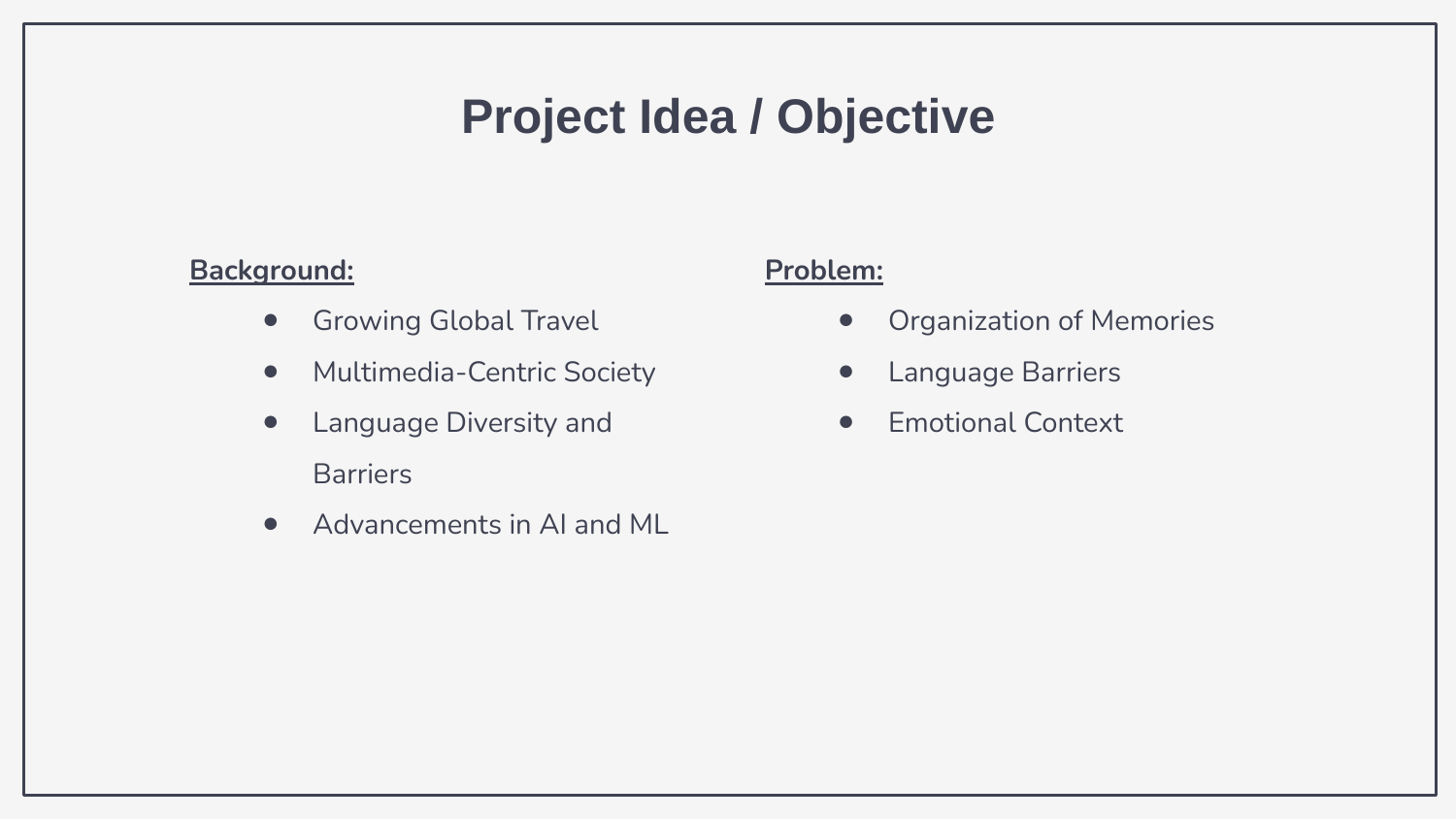

# Project Idea / Objective
Background:
Growing Global Travel
Multimedia-Centric Society
Language Diversity and Barriers
Advancements in AI and ML

Problem:
Organization of Memories
Language Barriers
Emotional Context